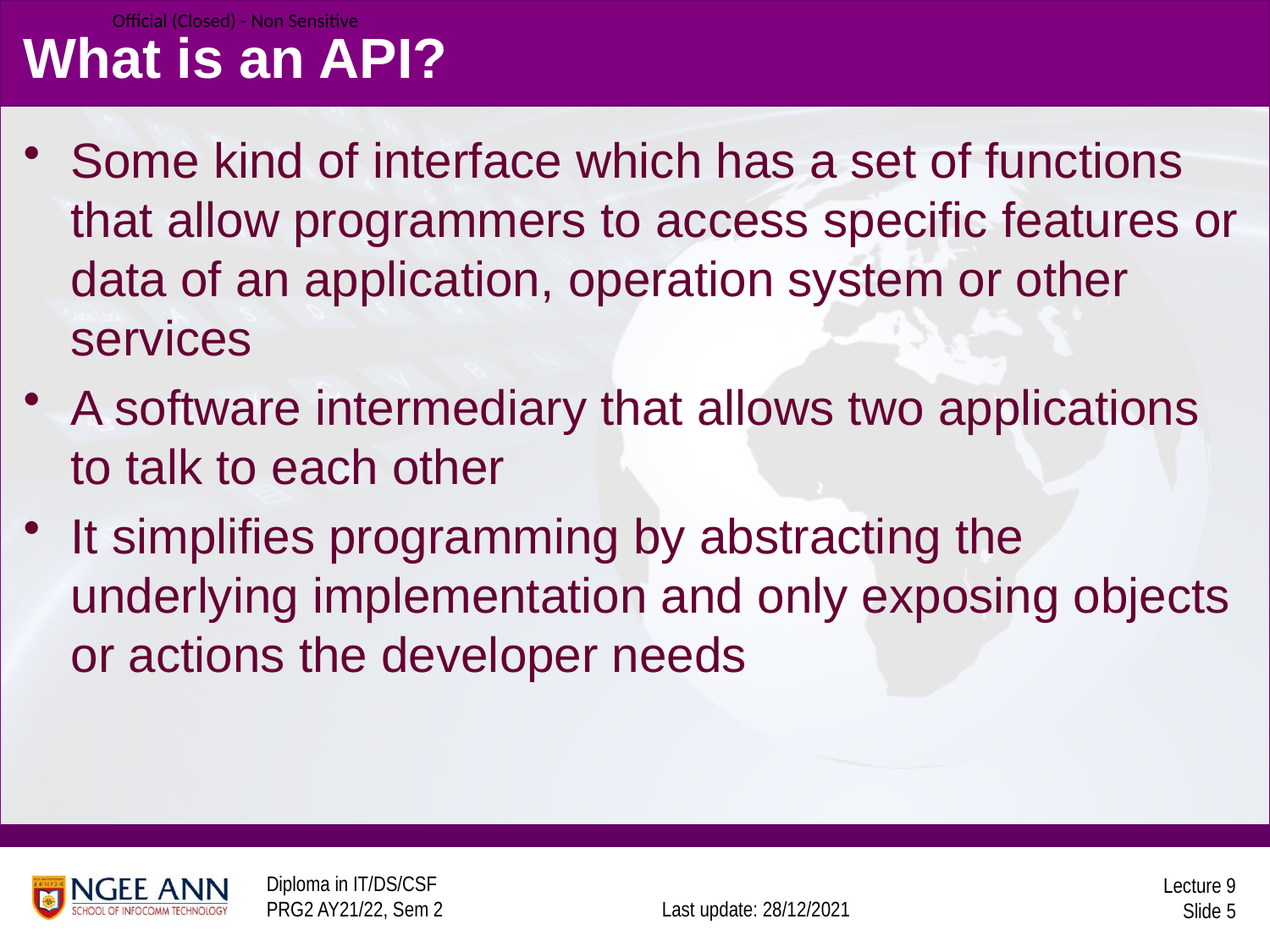

# What is an API?
Some kind of interface which has a set of functions that allow programmers to access specific features or data of an application, operation system or other services
A software intermediary that allows two applications to talk to each other
It simplifies programming by abstracting the underlying implementation and only exposing objects or actions the developer needs